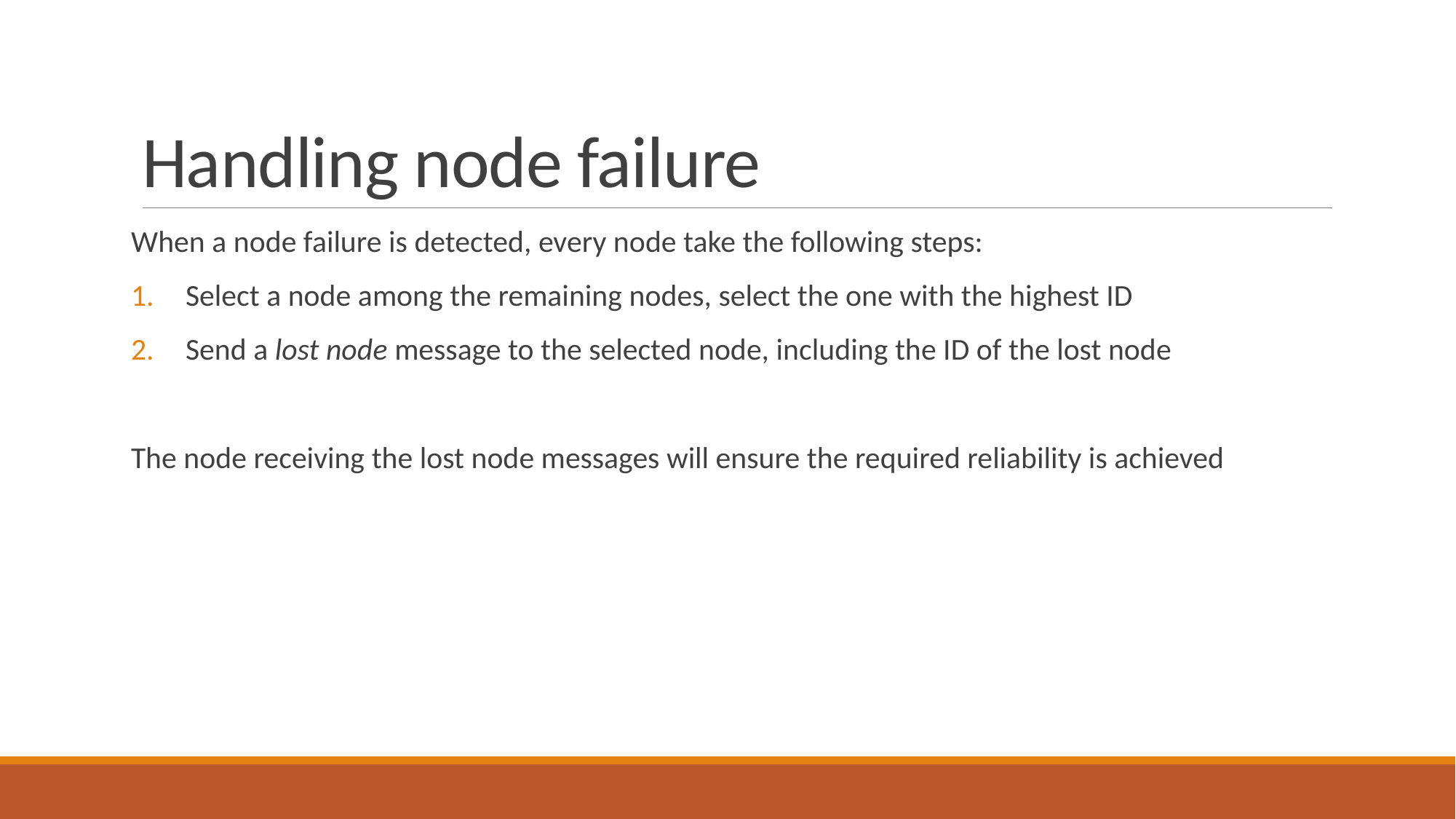

# Handling node failure
When a node failure is detected, every node take the following steps:
Select a node among the remaining nodes, select the one with the highest ID
Send a lost node message to the selected node, including the ID of the lost node

The node receiving the lost node messages will ensure the required reliability is achieved